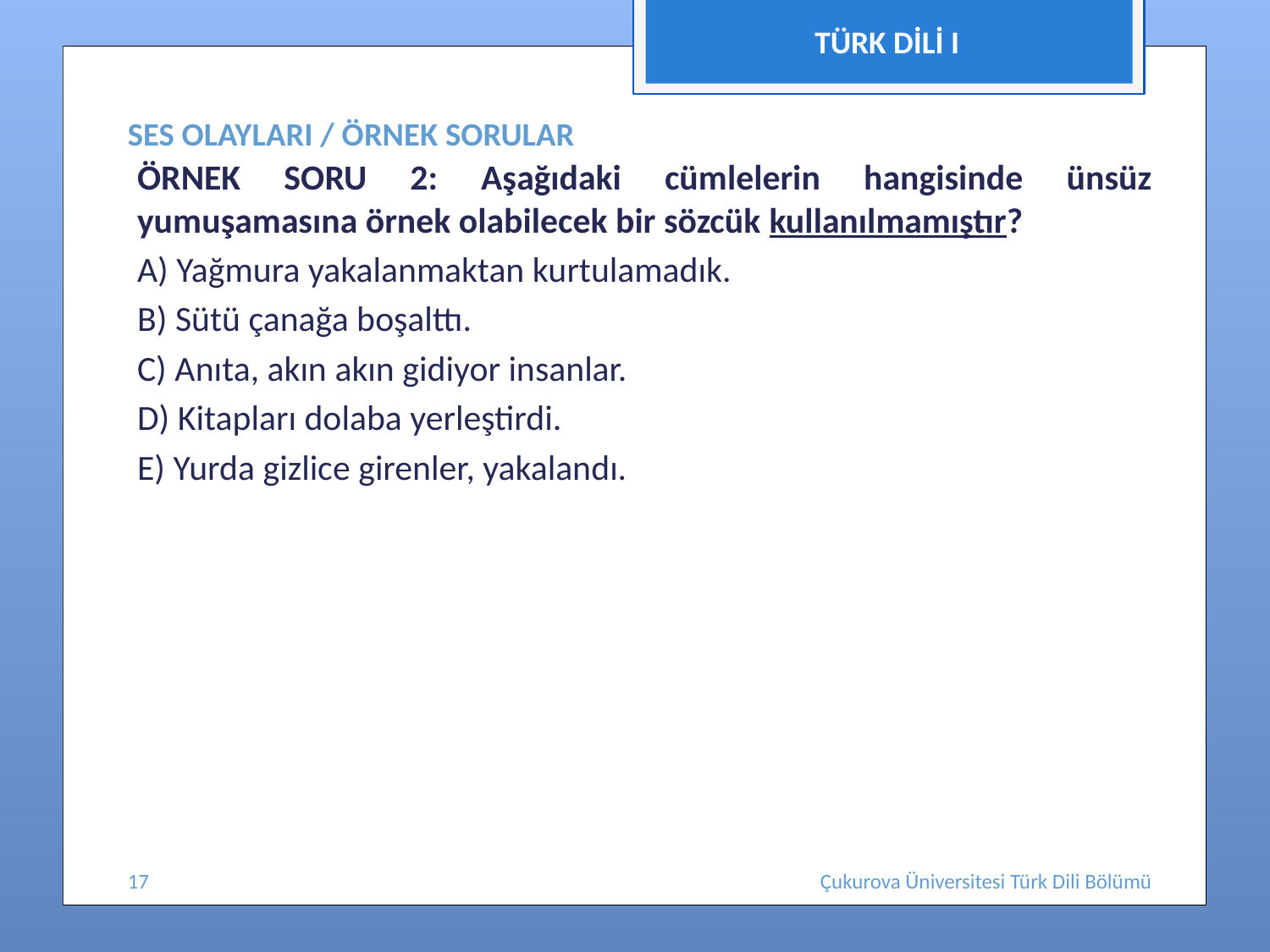

TÜRK DİLİ I
# SES OLAYLARI / ÖRNEK SORULAR
ÖRNEK SORU 2: Aşağıdaki cümlelerin hangisinde ünsüz yumuşamasına örnek olabilecek bir sözcük kullanılmamıştır?
A) Yağmura yakalanmaktan kurtulamadık.
B) Sütü çanağa boşalttı.
C) Anıta, akın akın gidiyor insanlar.
D) Kitapları dolaba yerleştirdi.
E) Yurda gizlice girenler, yakalandı.
17
Çukurova Üniversitesi Türk Dili Bölümü